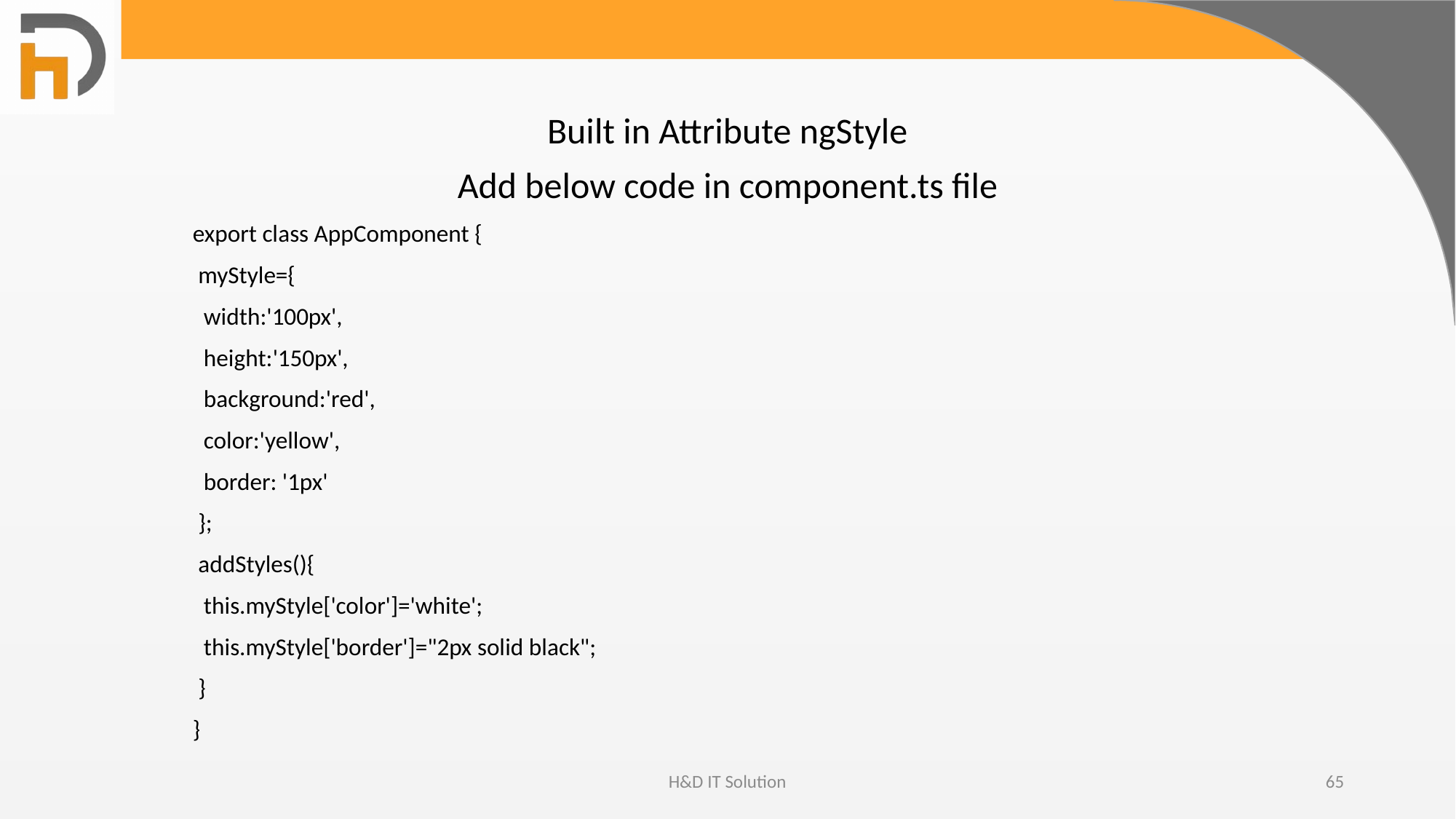

Built in Attribute ngStyle
Add below code in component.ts file
export class AppComponent {
 myStyle={
  width:'100px',
  height:'150px',
  background:'red',
  color:'yellow',
  border: '1px'
 };
 addStyles(){
  this.myStyle['color']='white';
  this.myStyle['border']="2px solid black";
 }
}

H&D IT Solution
65